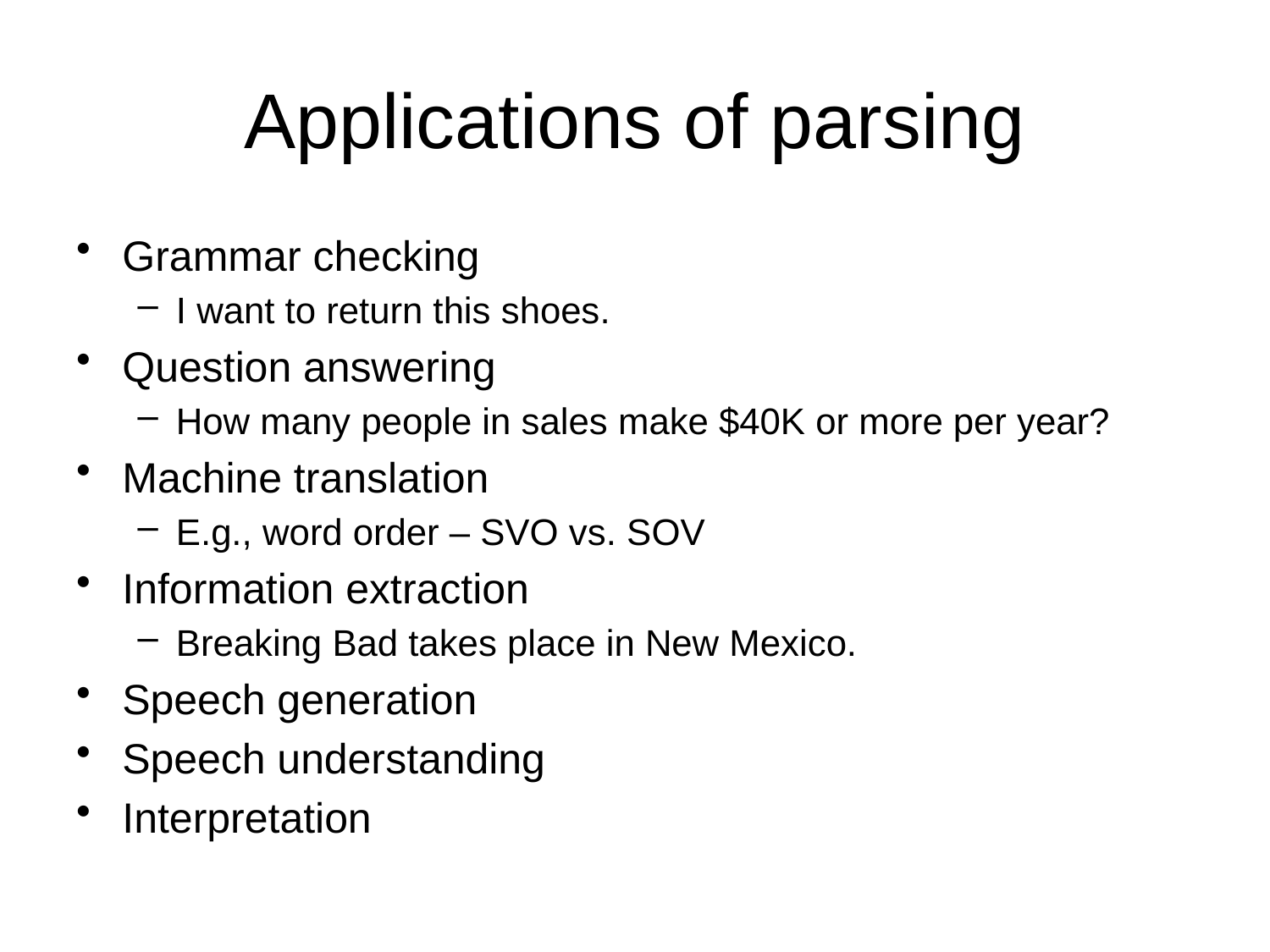

# Applications of parsing
Grammar checking
I want to return this shoes.
Question answering
How many people in sales make $40K or more per year?
Machine translation
E.g., word order – SVO vs. SOV
Information extraction
Breaking Bad takes place in New Mexico.
Speech generation
Speech understanding
Interpretation